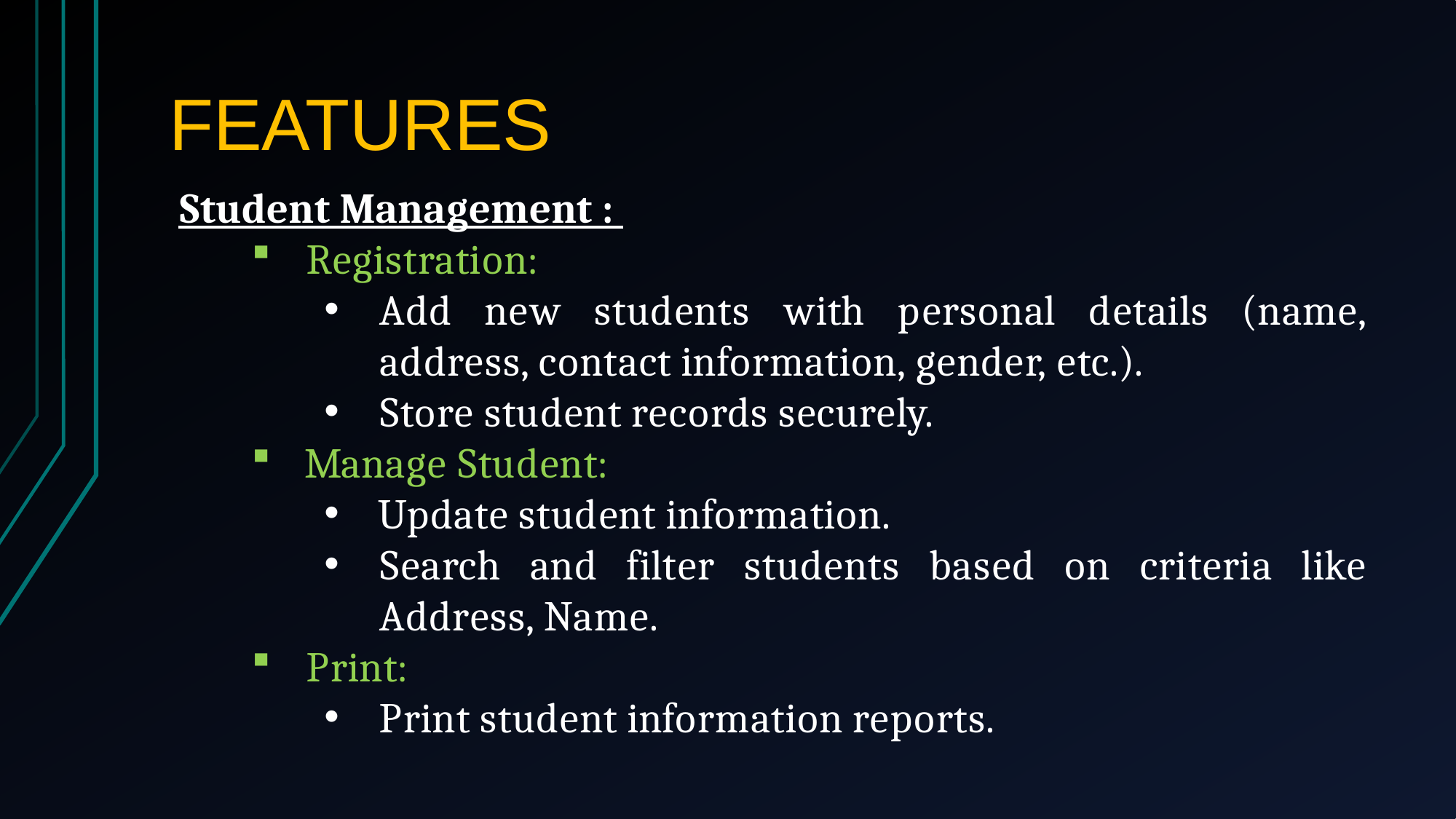

# Features
Student Management :
Registration:
Add new students with personal details (name, address, contact information, gender, etc.).
Store student records securely.
Manage Student:
Update student information.
Search and filter students based on criteria like Address, Name.
Print:
Print student information reports.